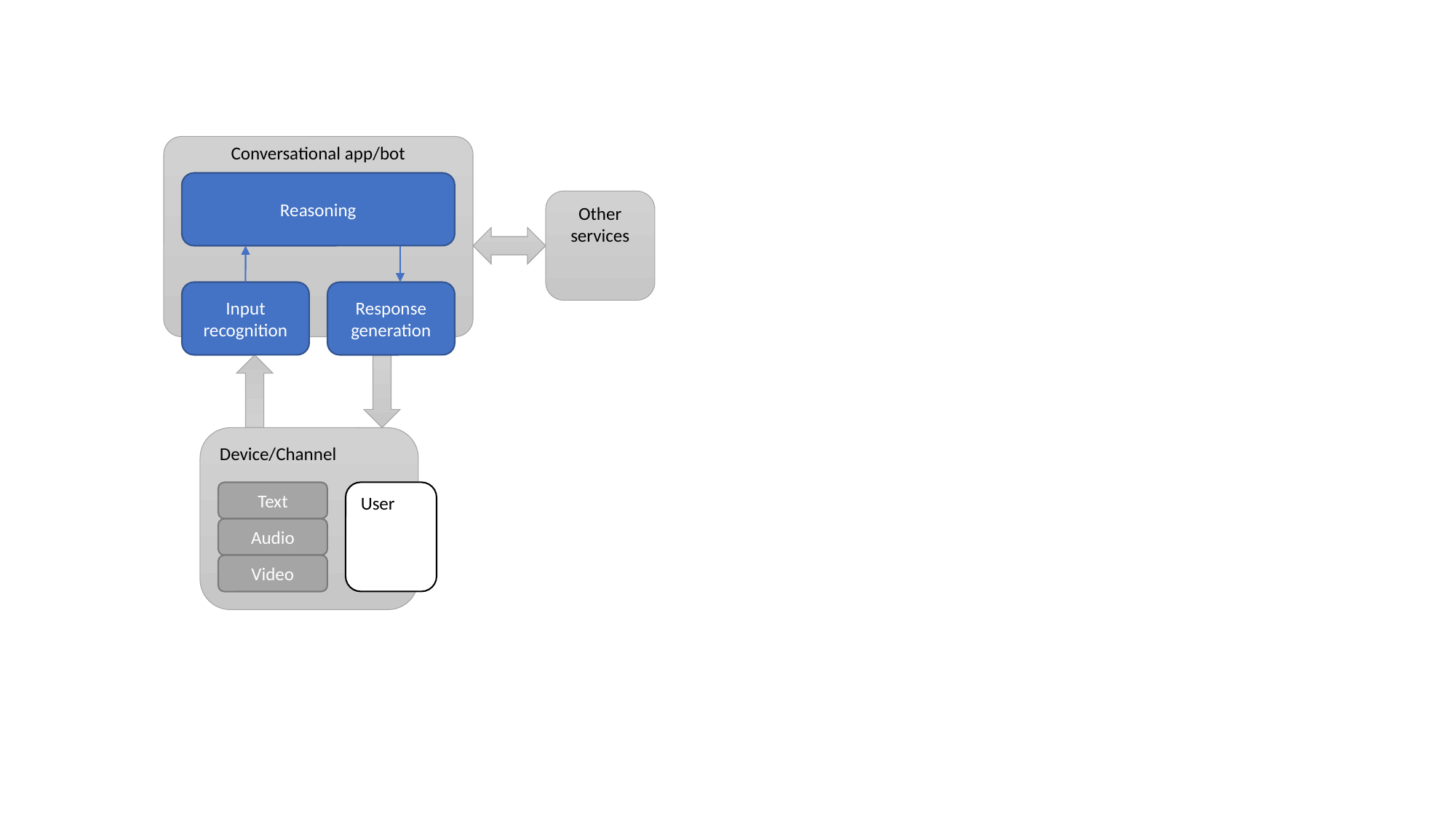

Conversational app/bot
Reasoning

Input recognition
Response generation
Other services

Device/Channel
Text
Audio
Video
User